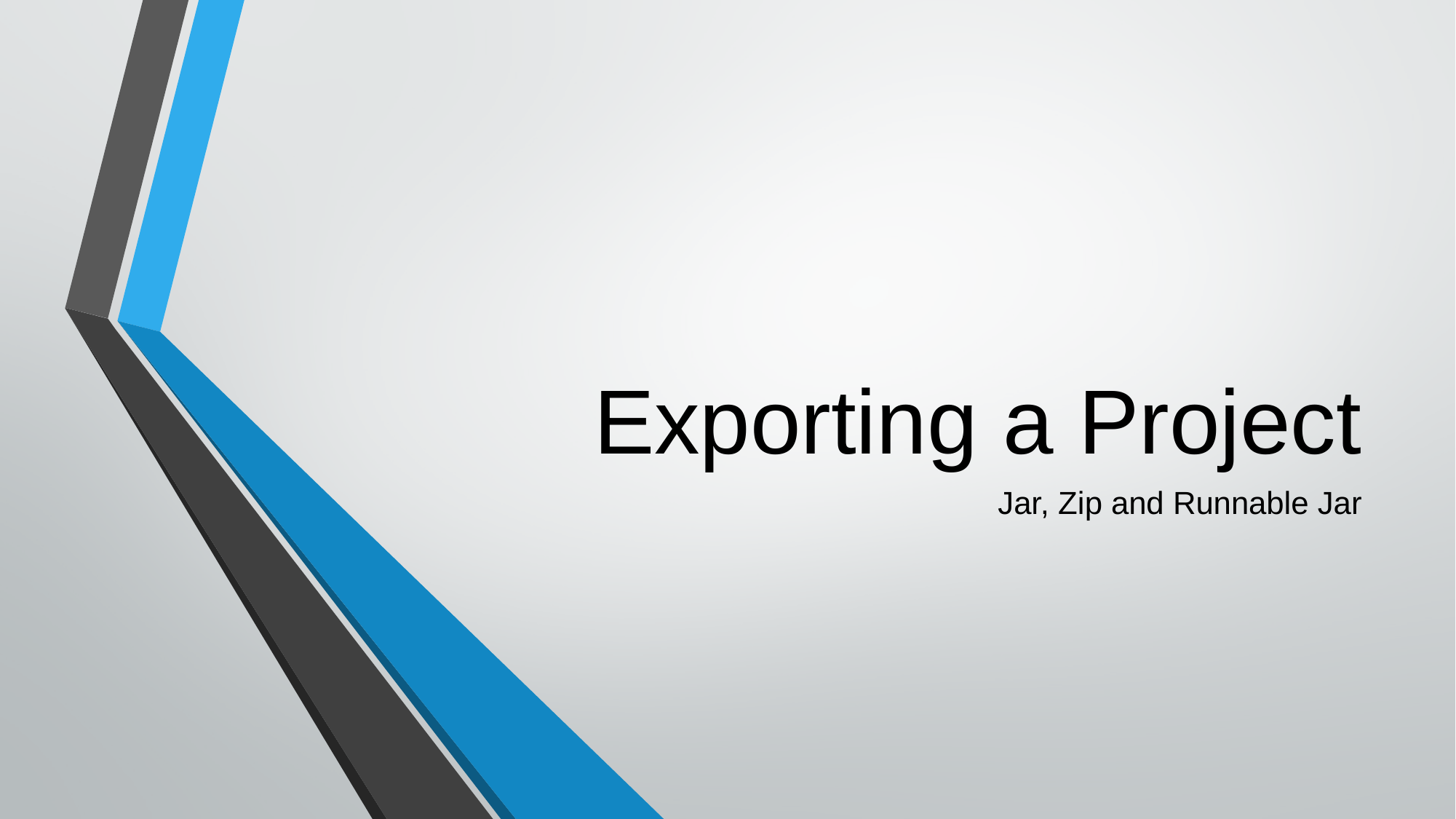

# Exporting a Project
Jar, Zip and Runnable Jar